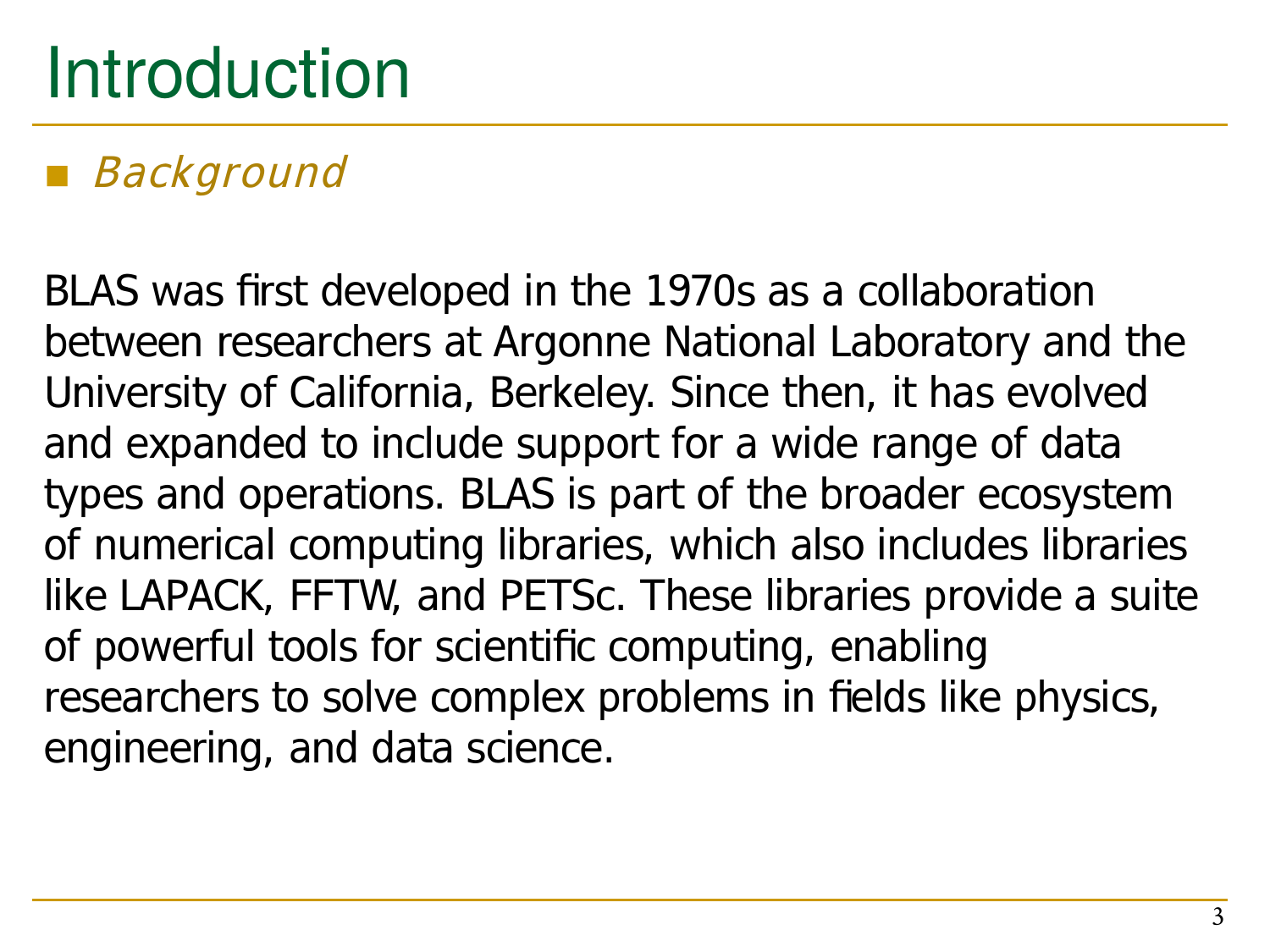

# Introduction
Background

BLAS was first developed in the 1970s as a collaboration between researchers at Argonne National Laboratory and the University of California, Berkeley. Since then, it has evolved and expanded to include support for a wide range of data types and operations. BLAS is part of the broader ecosystem of numerical computing libraries, which also includes libraries like LAPACK, FFTW, and PETSc. These libraries provide a suite of powerful tools for scientific computing, enabling researchers to solve complex problems in fields like physics, engineering, and data science.

3